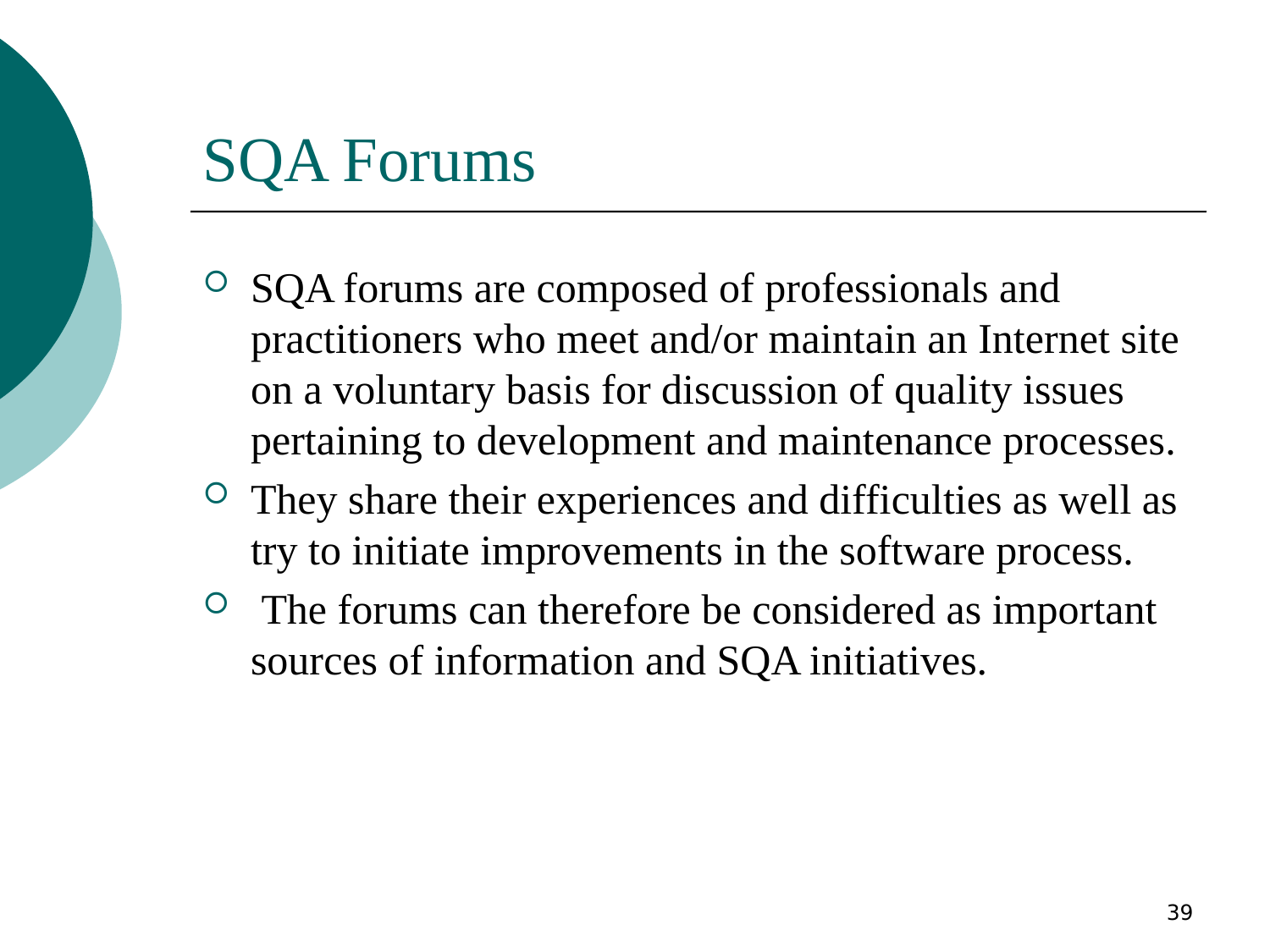

# SQA Forums
SQA forums are composed of professionals and practitioners who meet and/or maintain an Internet site on a voluntary basis for discussion of quality issues pertaining to development and maintenance processes.
They share their experiences and difficulties as well as try to initiate improvements in the software process.
 The forums can therefore be considered as important sources of information and SQA initiatives.
39